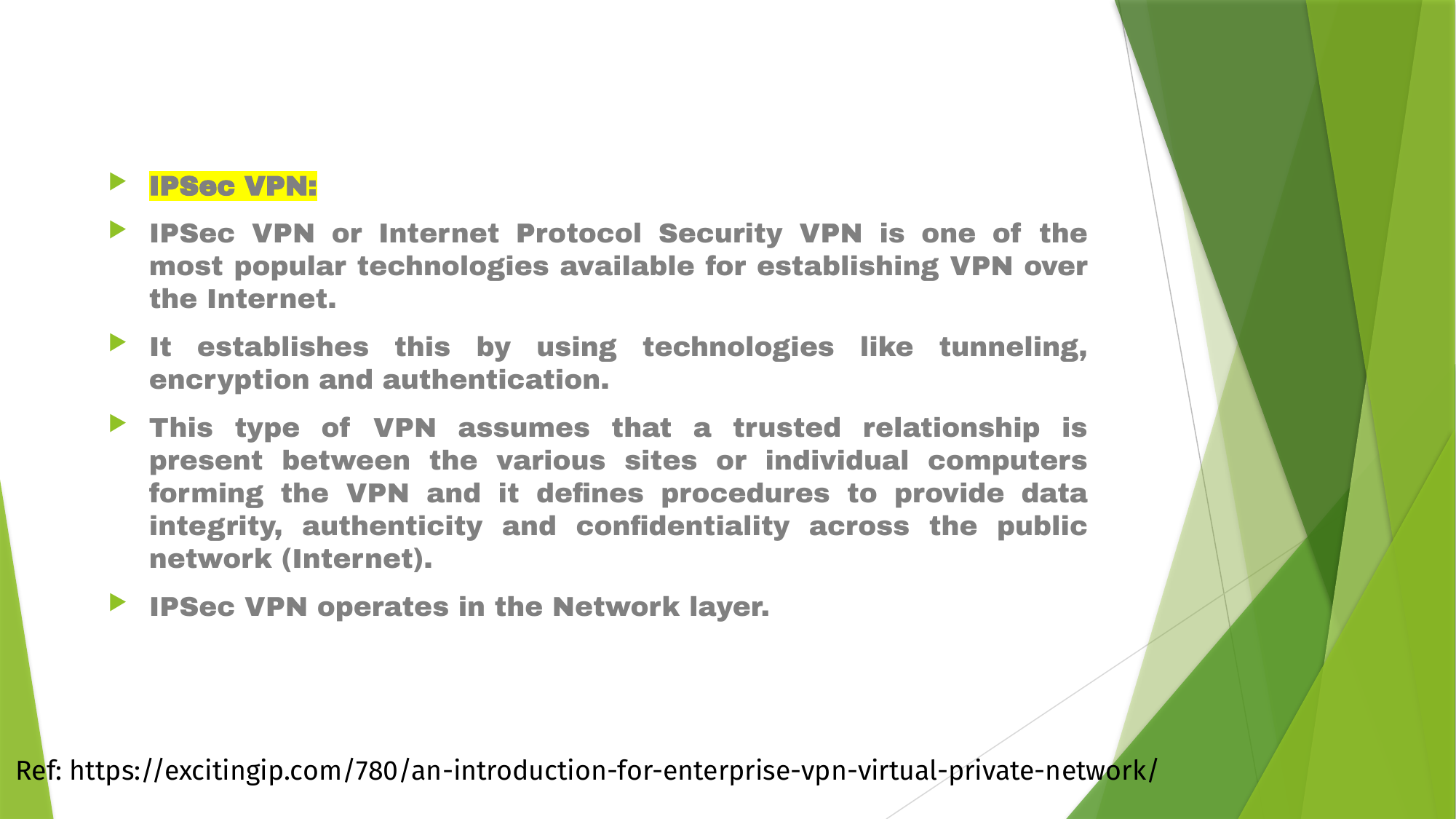

IPSec VPN:
IPSec VPN or Internet Protocol Security VPN is one of the most popular technologies available for establishing VPN over the Internet.
It establishes this by using technologies like tunneling, encryption and authentication.
This type of VPN assumes that a trusted relationship is present between the various sites or individual computers forming the VPN and it defines procedures to provide data integrity, authenticity and confidentiality across the public network (Internet).
IPSec VPN operates in the Network layer.

Ref: https://excitingip.com/780/an-introduction-for-enterprise-vpn-virtual-private-network/